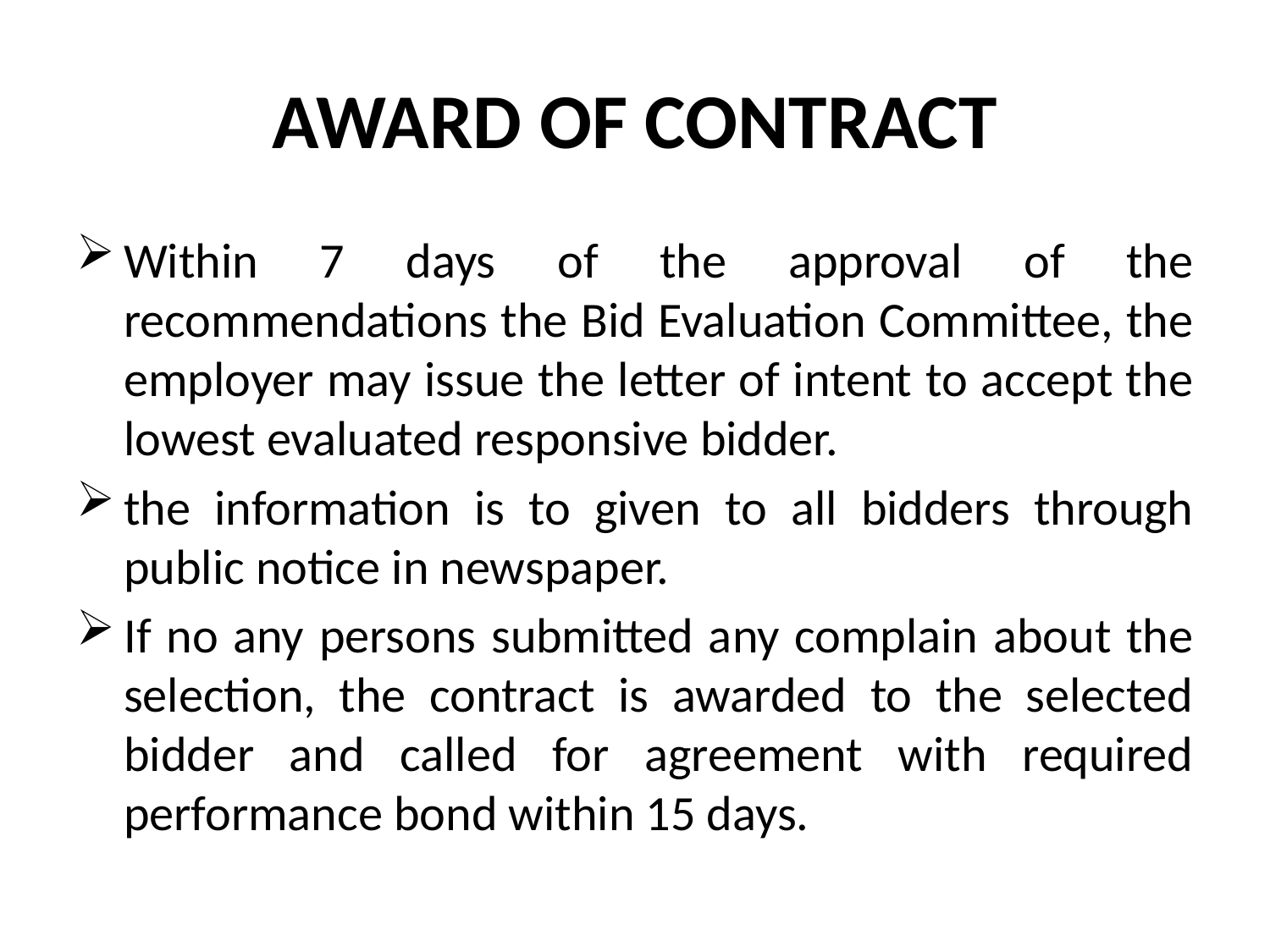

# AWARD OF CONTRACT
Within 7 days of the approval of the recommendations the Bid Evaluation Committee, the employer may issue the letter of intent to accept the lowest evaluated responsive bidder.
the information is to given to all bidders through public notice in newspaper.
If no any persons submitted any complain about the selection, the contract is awarded to the selected bidder and called for agreement with required performance bond within 15 days.